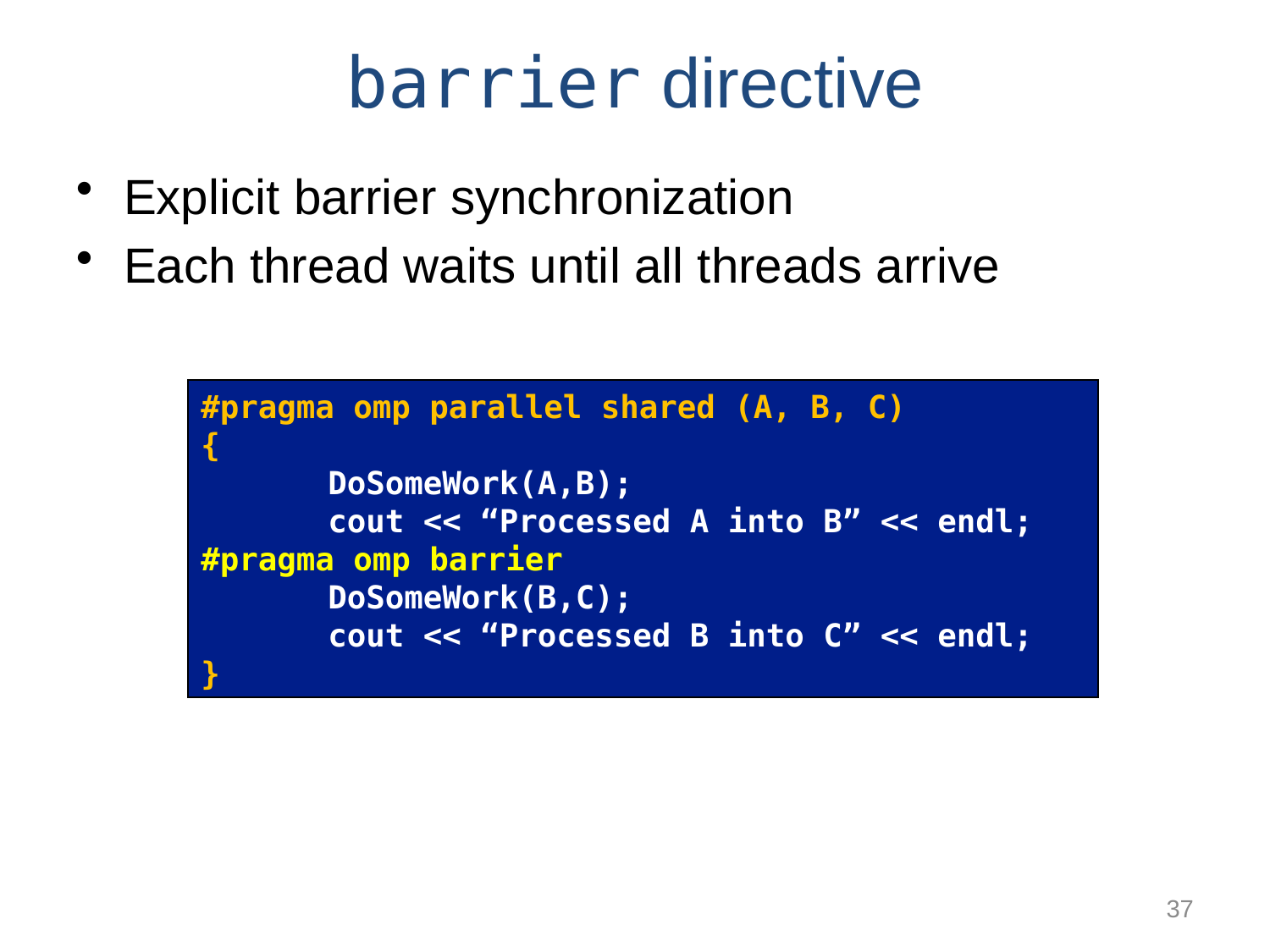

barrier directive
Explicit barrier synchronization
Each thread waits until all threads arrive
#pragma omp parallel shared (A, B, C)
{
	DoSomeWork(A,B);
	cout << “Processed A into B” << endl;
#pragma omp barrier
	DoSomeWork(B,C);
	cout << “Processed B into C” << endl;
}
37